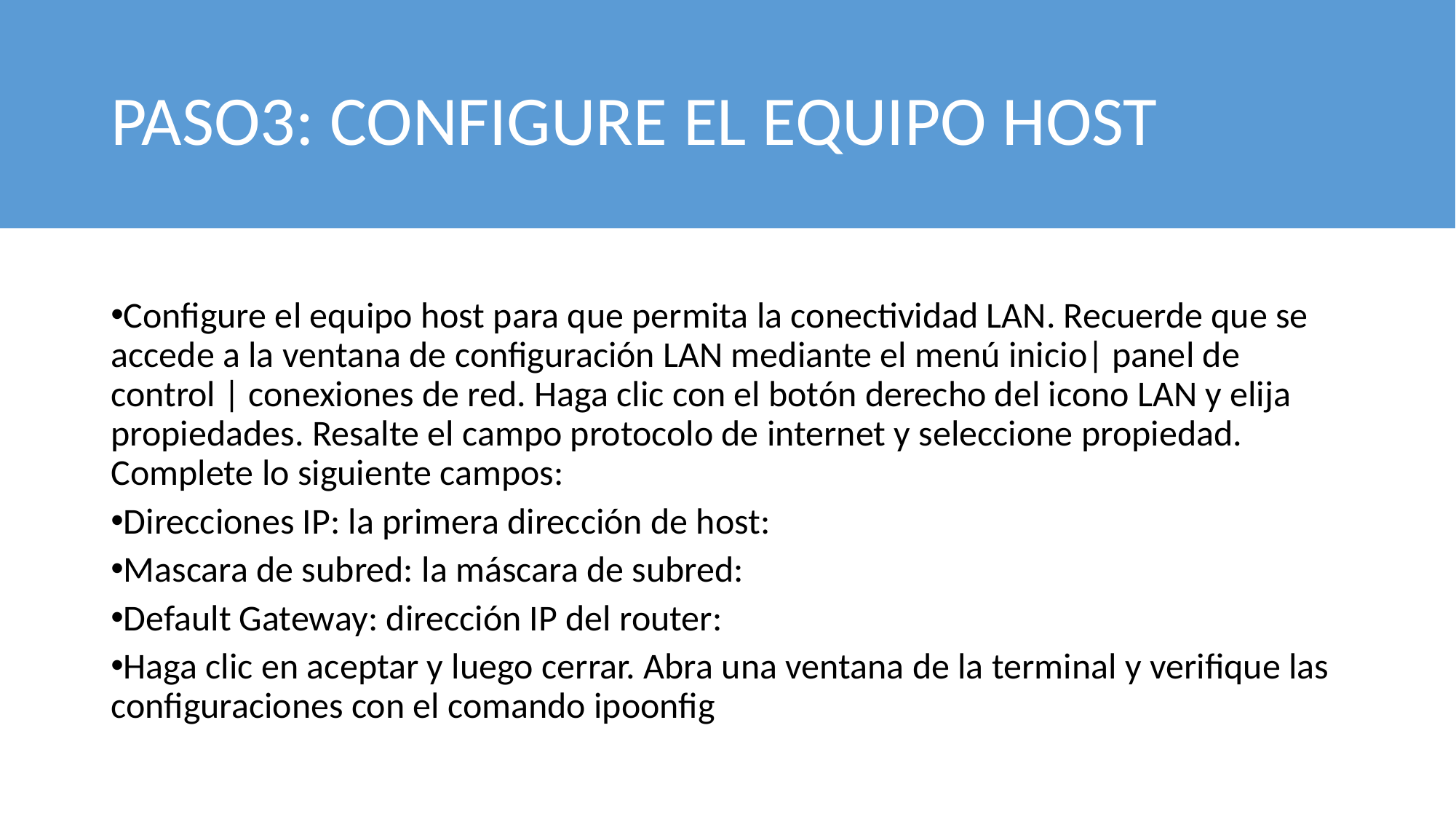

# PASO3: CONFIGURE EL EQUIPO HOST
Configure el equipo host para que permita la conectividad LAN. Recuerde que se accede a la ventana de configuración LAN mediante el menú inicio| panel de control | conexiones de red. Haga clic con el botón derecho del icono LAN y elija propiedades. Resalte el campo protocolo de internet y seleccione propiedad. Complete lo siguiente campos:
Direcciones IP: la primera dirección de host:
Mascara de subred: la máscara de subred:
Default Gateway: dirección IP del router:
Haga clic en aceptar y luego cerrar. Abra una ventana de la terminal y verifique las configuraciones con el comando ipoonfig